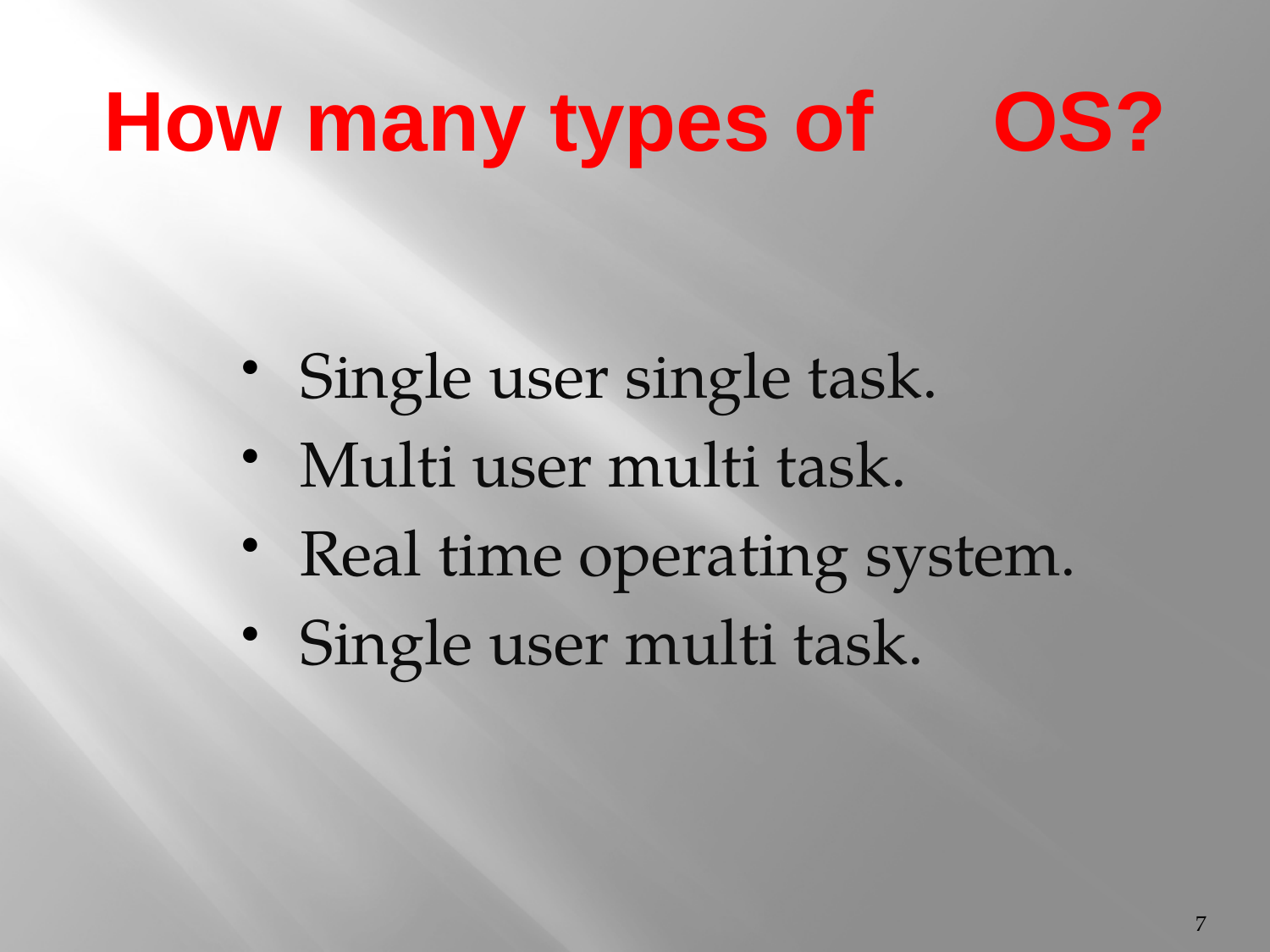

# How many types of 	OS?
Single user single task.
Multi user multi task.
Real time operating system.
Single user multi task.
7